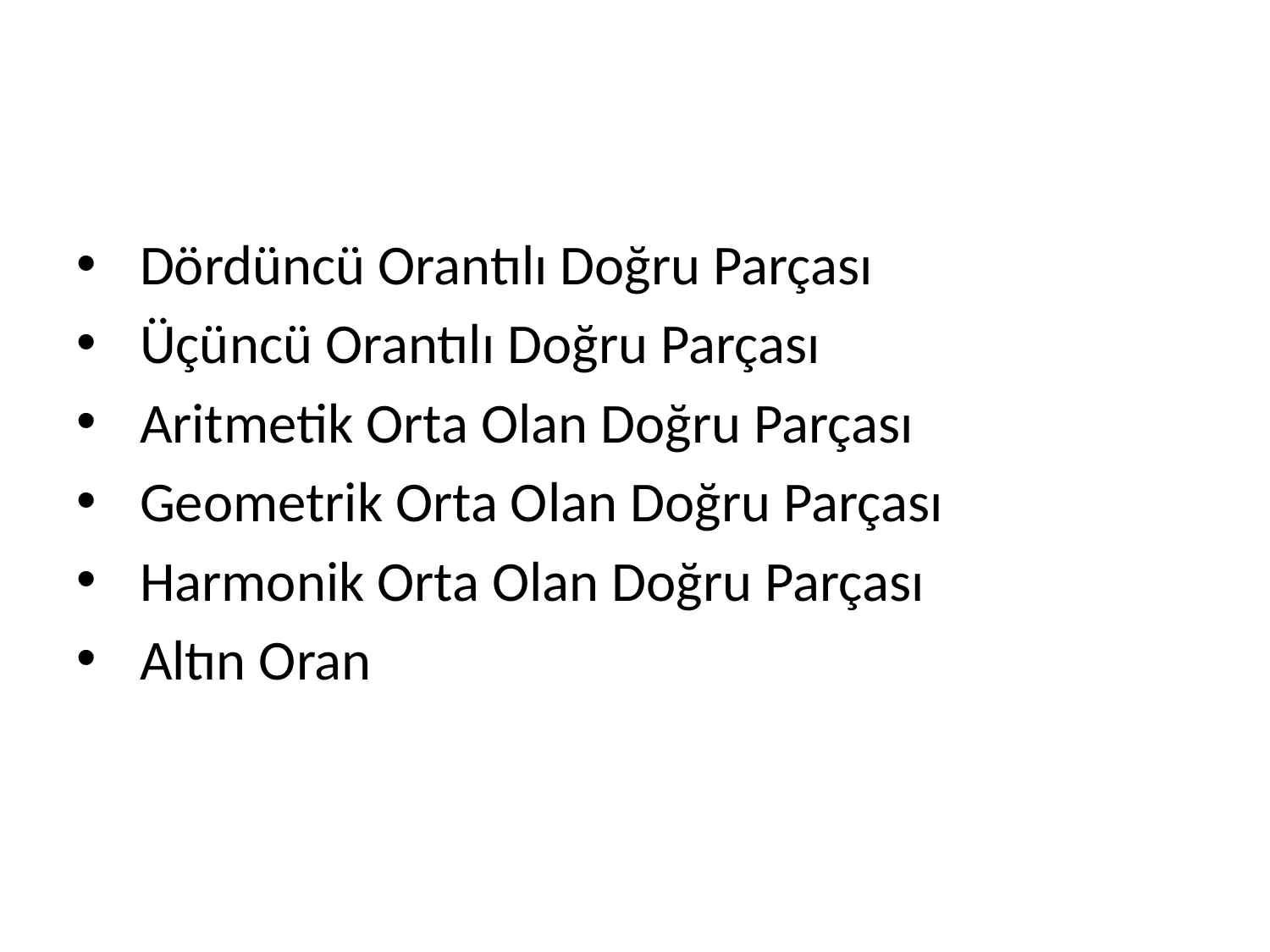

Dördüncü Orantılı Doğru Parçası
Üçüncü Orantılı Doğru Parçası
Aritmetik Orta Olan Doğru Parçası
Geometrik Orta Olan Doğru Parçası
Harmonik Orta Olan Doğru Parçası
Altın Oran